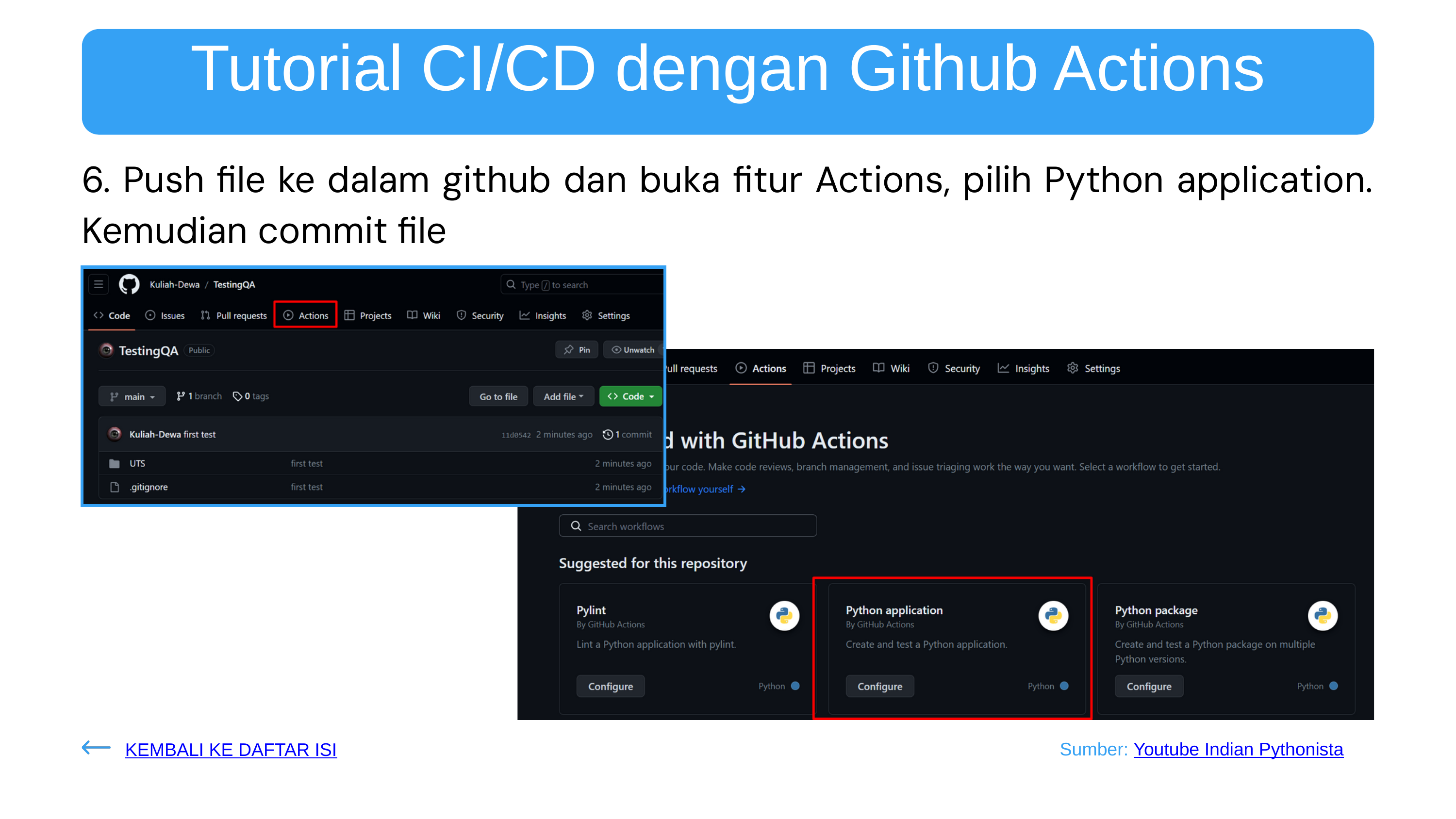

Tutorial CI/CD dengan Github Actions
6. Push file ke dalam github dan buka fitur Actions, pilih Python application. Kemudian commit file

Sumber: Youtube Indian Pythonista
KEMBALI KE DAFTAR ISI